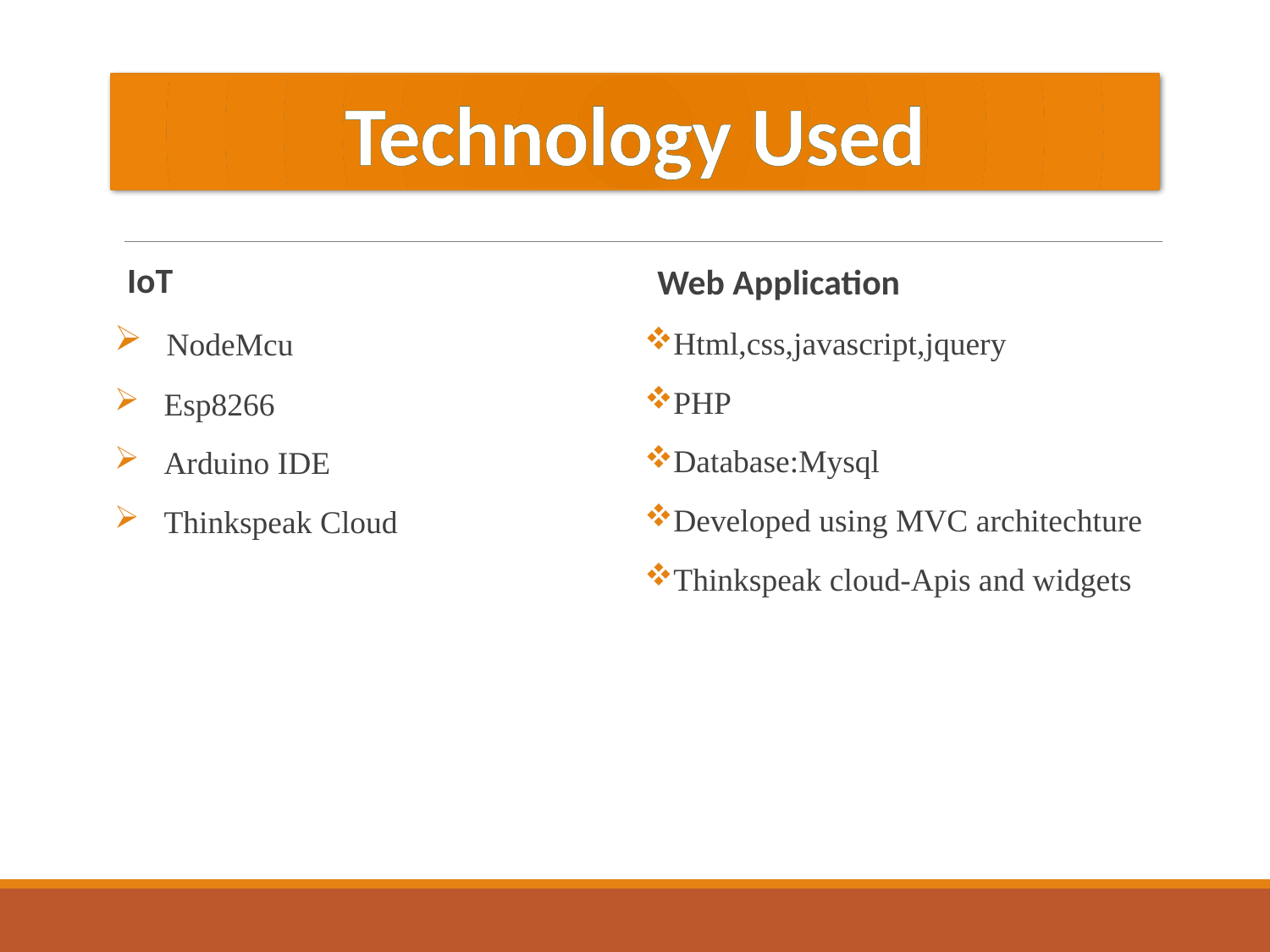

# Technology Used
IoT
   NodeMcu
   Esp8266
   Arduino IDE
   Thinkspeak Cloud
Web Application
Html,css,javascript,jquery
PHP
Database:Mysql
Developed using MVC architechture
Thinkspeak cloud-Apis and widgets